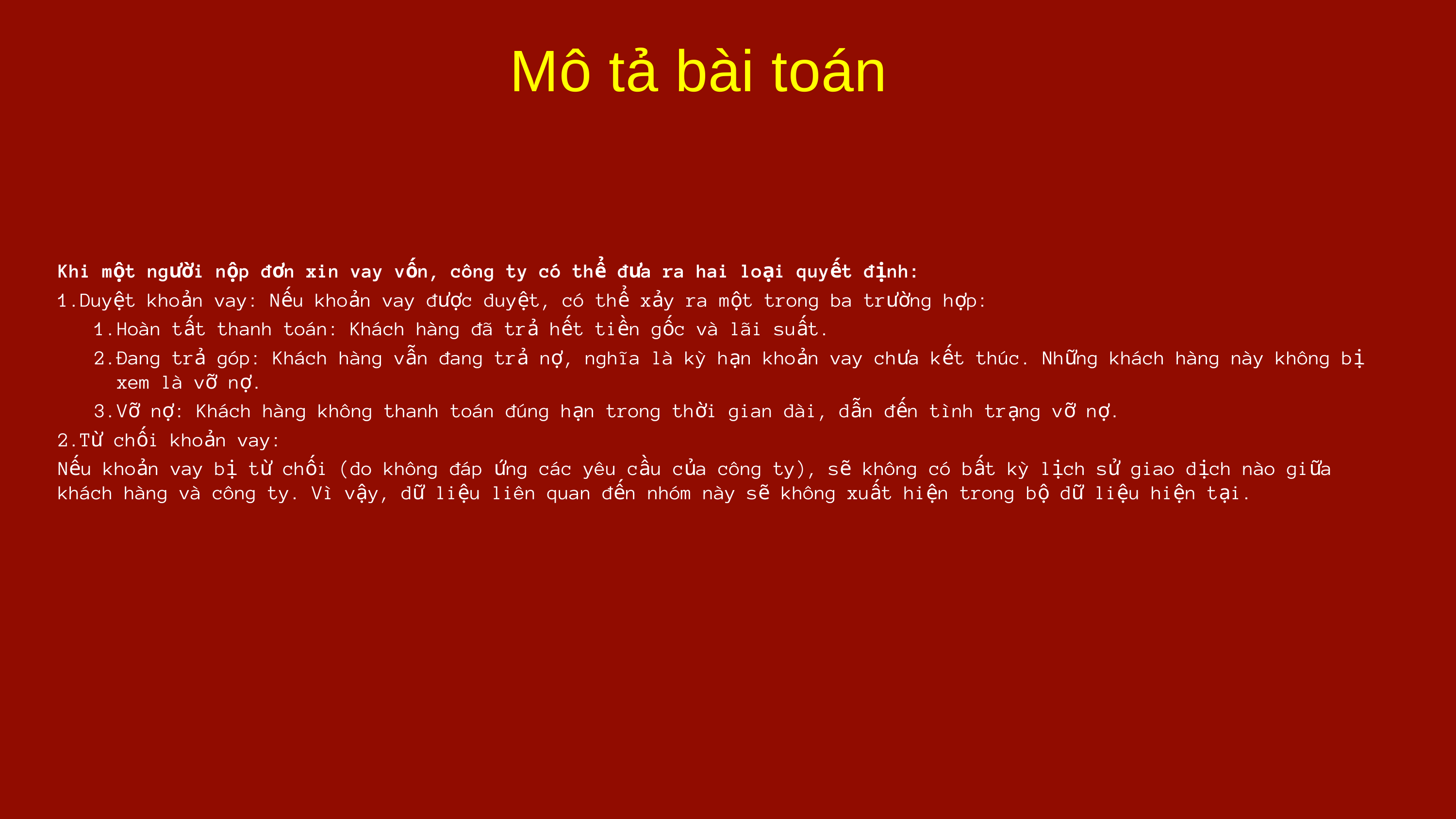

Mô tả bài toán
Khi một người nộp đơn xin vay vốn, công ty có thể đưa ra hai loại quyết định:
Duyệt khoản vay: Nếu khoản vay được duyệt, có thể xảy ra một trong ba trường hợp:
Hoàn tất thanh toán: Khách hàng đã trả hết tiền gốc và lãi suất.
Đang trả góp: Khách hàng vẫn đang trả nợ, nghĩa là kỳ hạn khoản vay chưa kết thúc. Những khách hàng này không bị xem là vỡ nợ.
Vỡ nợ: Khách hàng không thanh toán đúng hạn trong thời gian dài, dẫn đến tình trạng vỡ nợ.
Từ chối khoản vay:
Nếu khoản vay bị từ chối (do không đáp ứng các yêu cầu của công ty), sẽ không có bất kỳ lịch sử giao dịch nào giữa khách hàng và công ty. Vì vậy, dữ liệu liên quan đến nhóm này sẽ không xuất hiện trong bộ dữ liệu hiện tại.